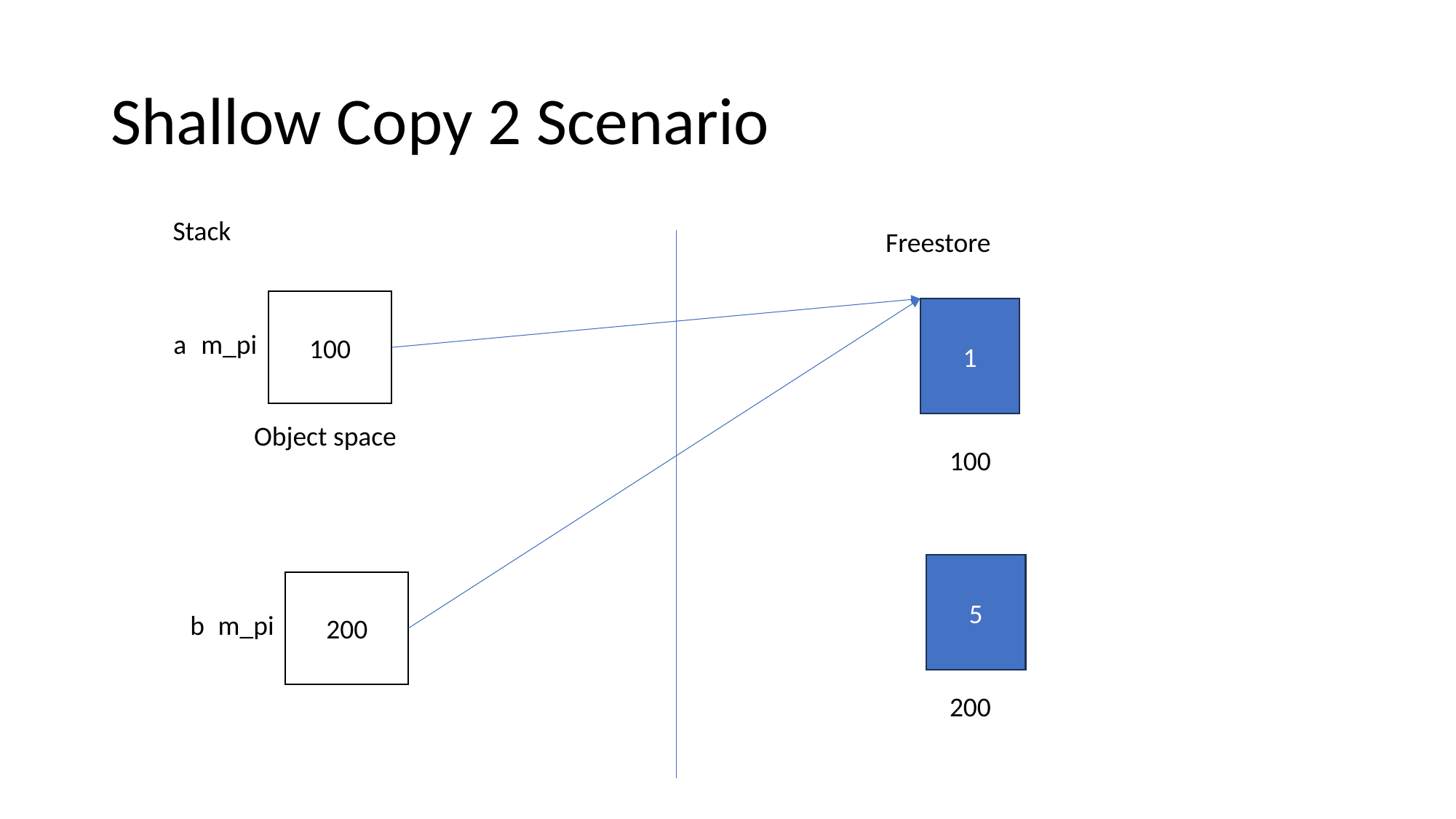

# Shallow Copy 2 Scenario
Stack
Freestore
100
1
a
m_pi
Object space
100
5
200
b
m_pi
200